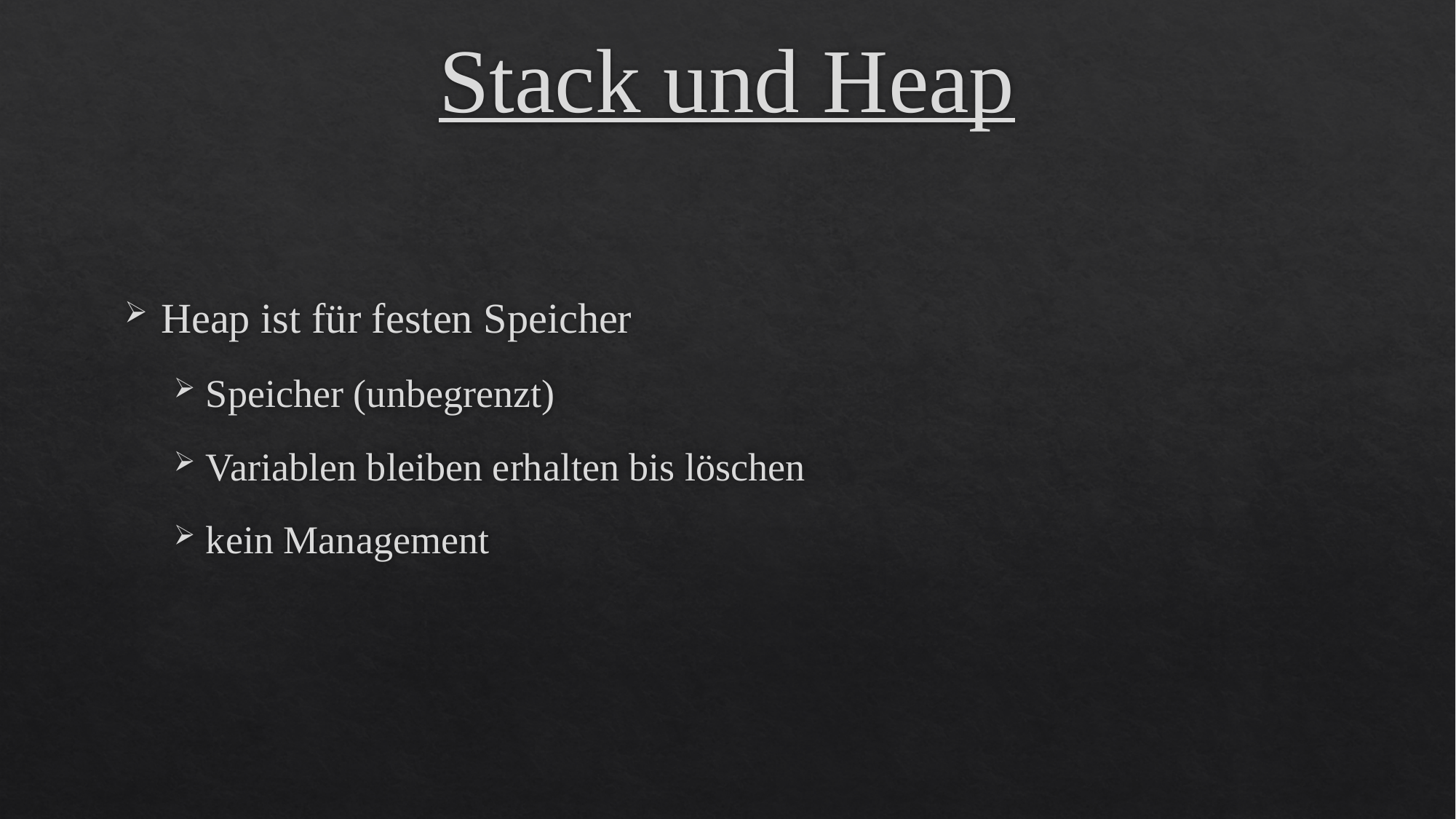

# Stack und Heap
Heap ist für festen Speicher
Speicher (unbegrenzt)
Variablen bleiben erhalten bis löschen
kein Management